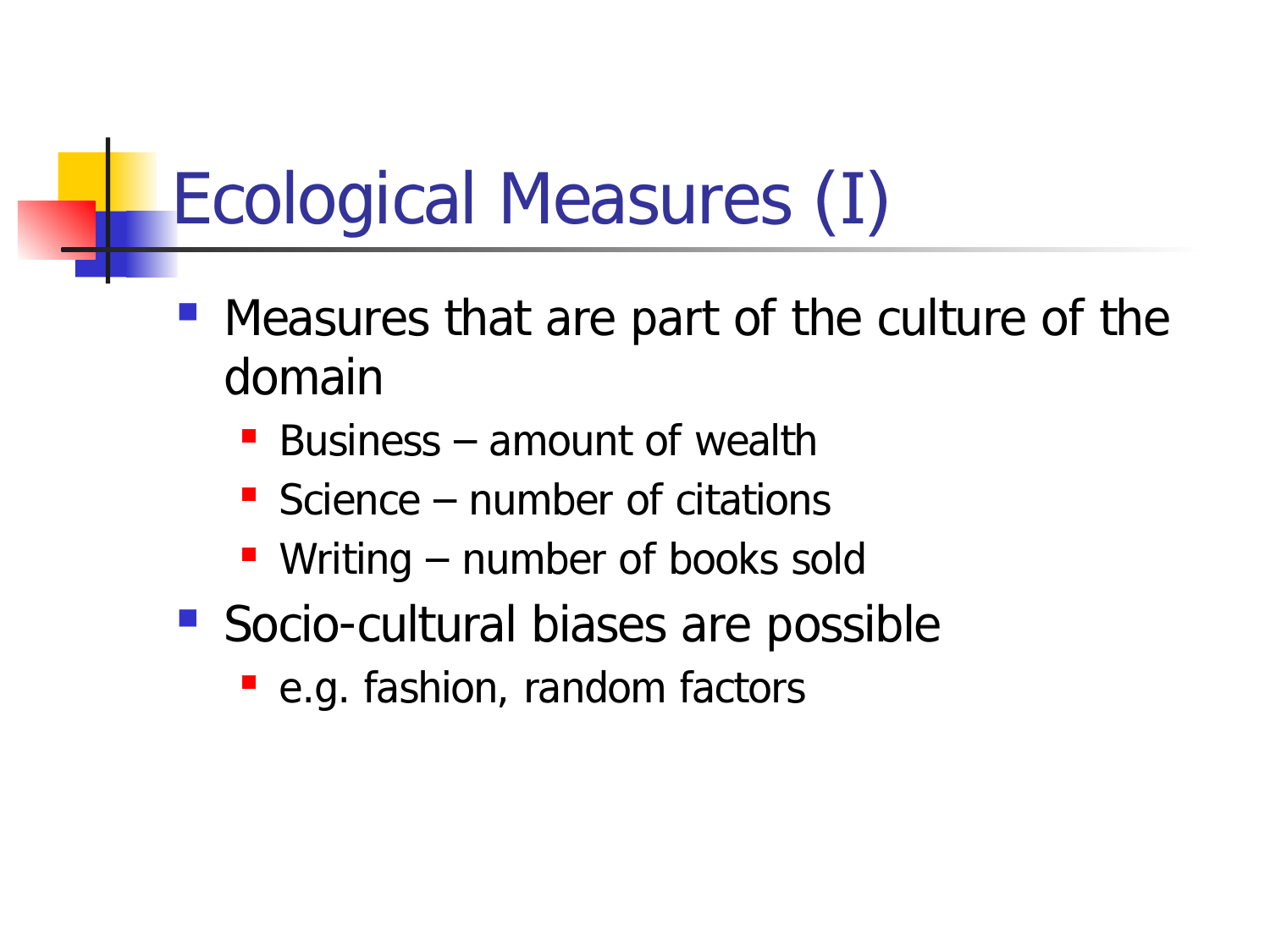

# Ecological Measures (I)
Measures that are part of the culture of the domain
Business – amount of wealth
Science – number of citations
Writing – number of books sold
Socio-cultural biases are possible
e.g. fashion, random factors